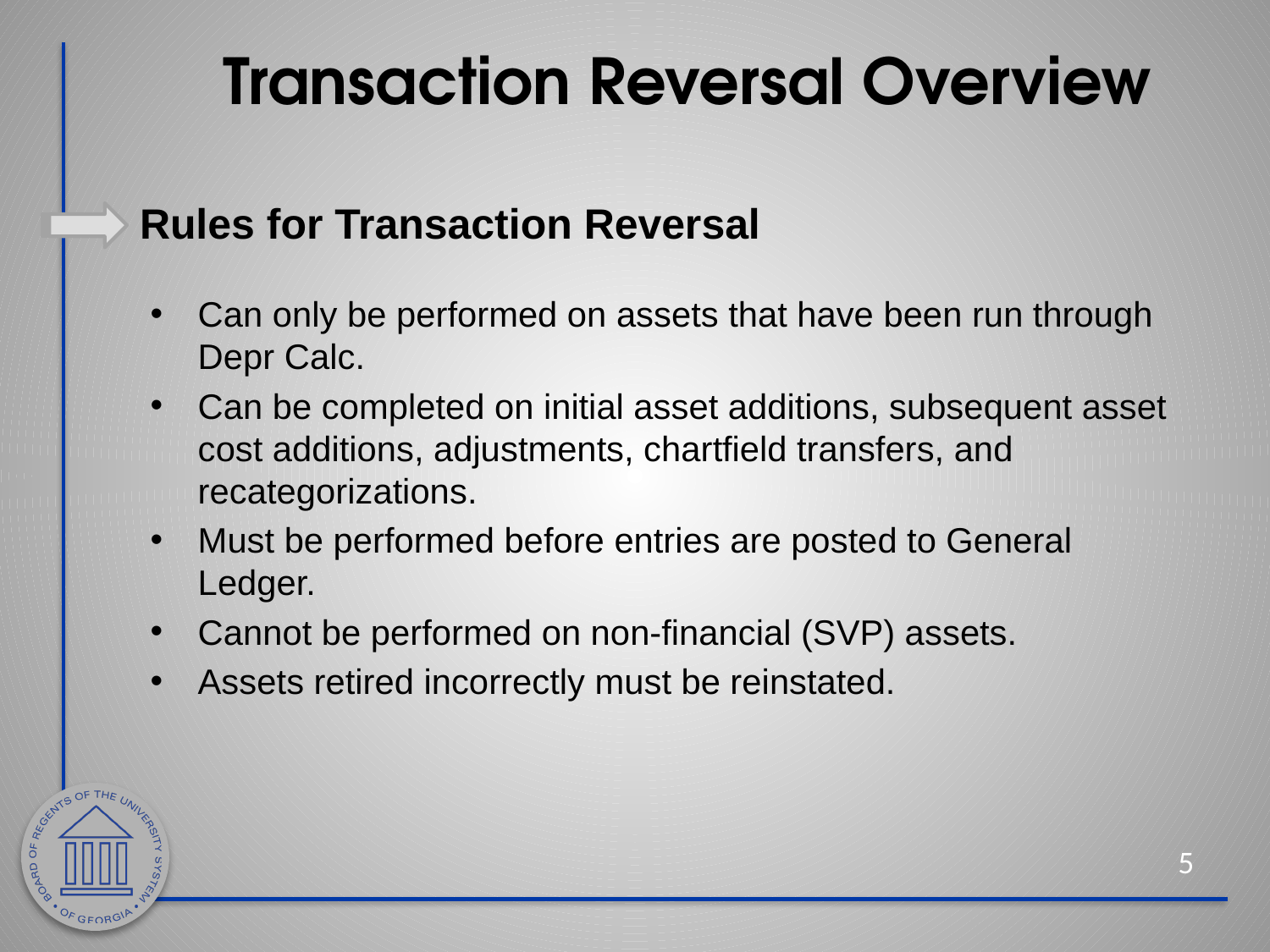

# Transaction Reversal Overview
Rules for Transaction Reversal

Can only be performed on assets that have been run through Depr Calc.
Can be completed on initial asset additions, subsequent asset cost additions, adjustments, chartfield transfers, and recategorizations.
Must be performed before entries are posted to General Ledger.
Cannot be performed on non-financial (SVP) assets.
Assets retired incorrectly must be reinstated.
5